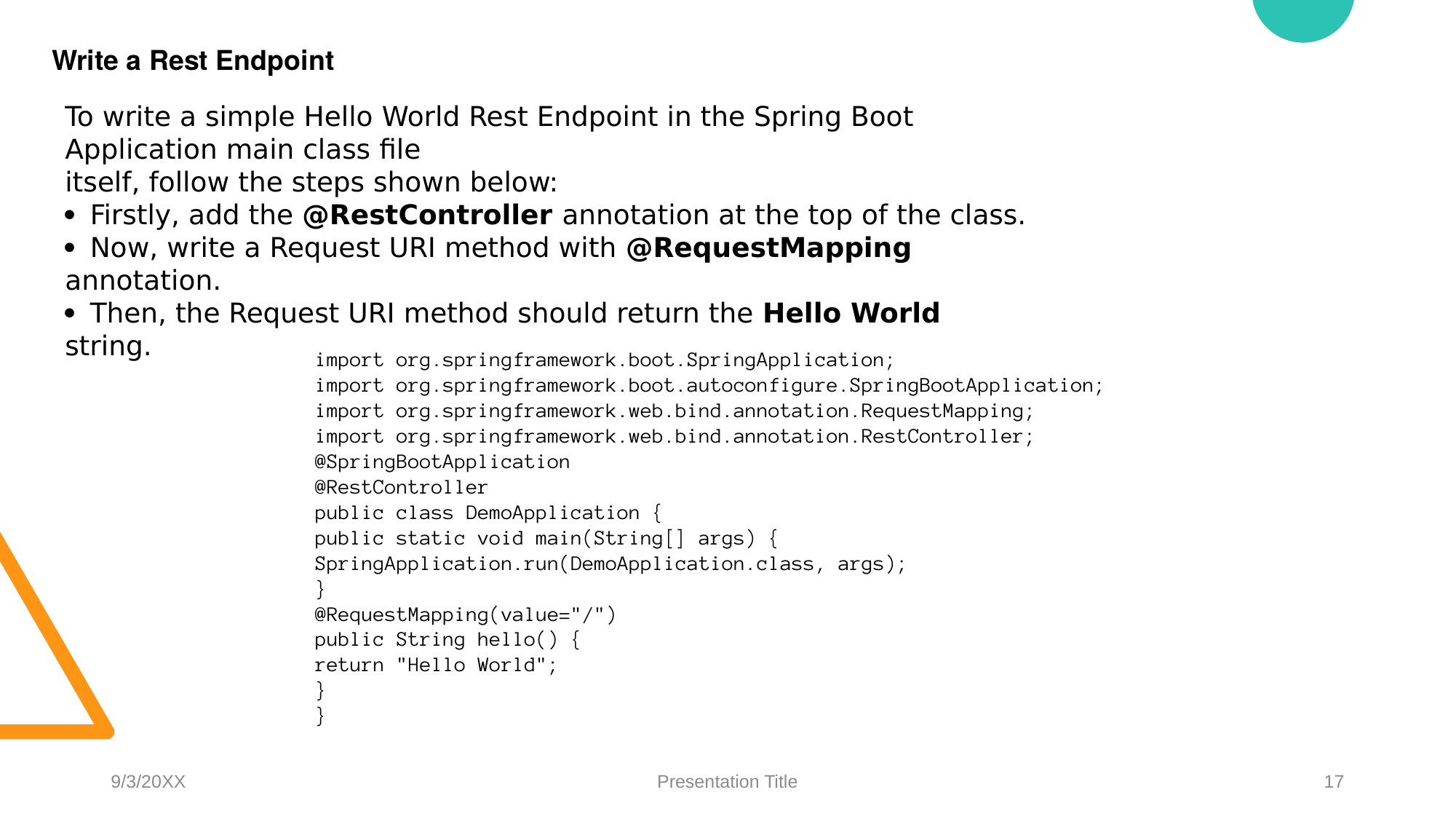

Write a Rest Endpoint
To write a simple Hello World Rest Endpoint in the Spring Boot Application main class file
itself, follow the steps shown below:
• Firstly, add the @RestController annotation at the top of the class.
• Now, write a Request URI method with @RequestMapping annotation.
• Then, the Request URI method should return the Hello World string.
import org.springframework.boot.SpringApplication;
import org.springframework.boot.autoconfigure.SpringBootApplication;
import org.springframework.web.bind.annotation.RequestMapping;
import org.springframework.web.bind.annotation.RestController;
@SpringBootApplication
@RestController
public class DemoApplication {
public static void main(String[] args) {
SpringApplication.run(DemoApplication.class, args);
}
@RequestMapping(value="/")
public String hello() {
return "Hello World";
}
}
9/3/20XX
Presentation Title
17